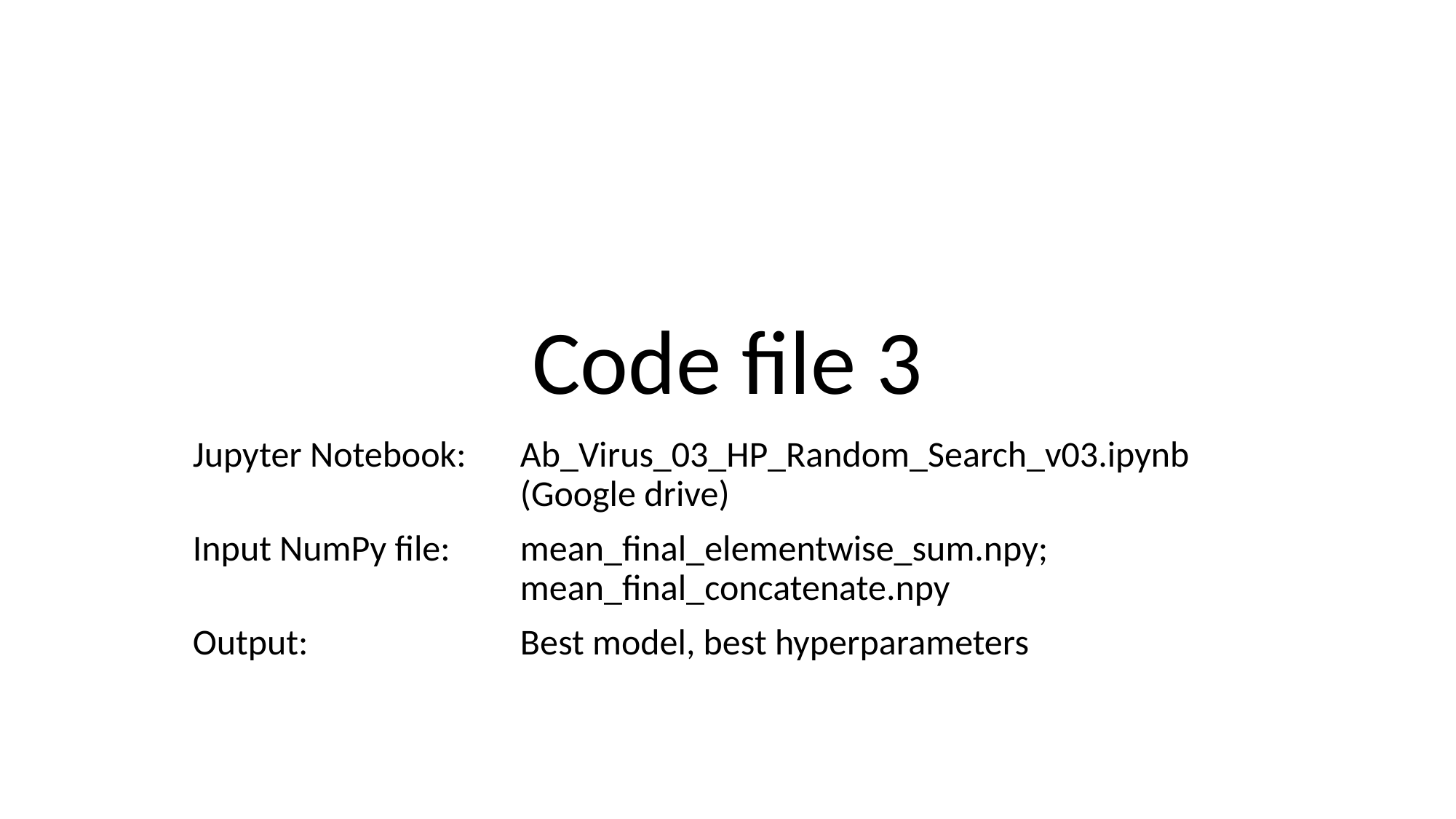

# Code file 3
Jupyter Notebook: 	Ab_Virus_03_HP_Random_Search_v03.ipynb (Google drive)
Input NumPy file: 	mean_final_elementwise_sum.npy;
mean_final_concatenate.npy
Output: 	Best model, best hyperparameters